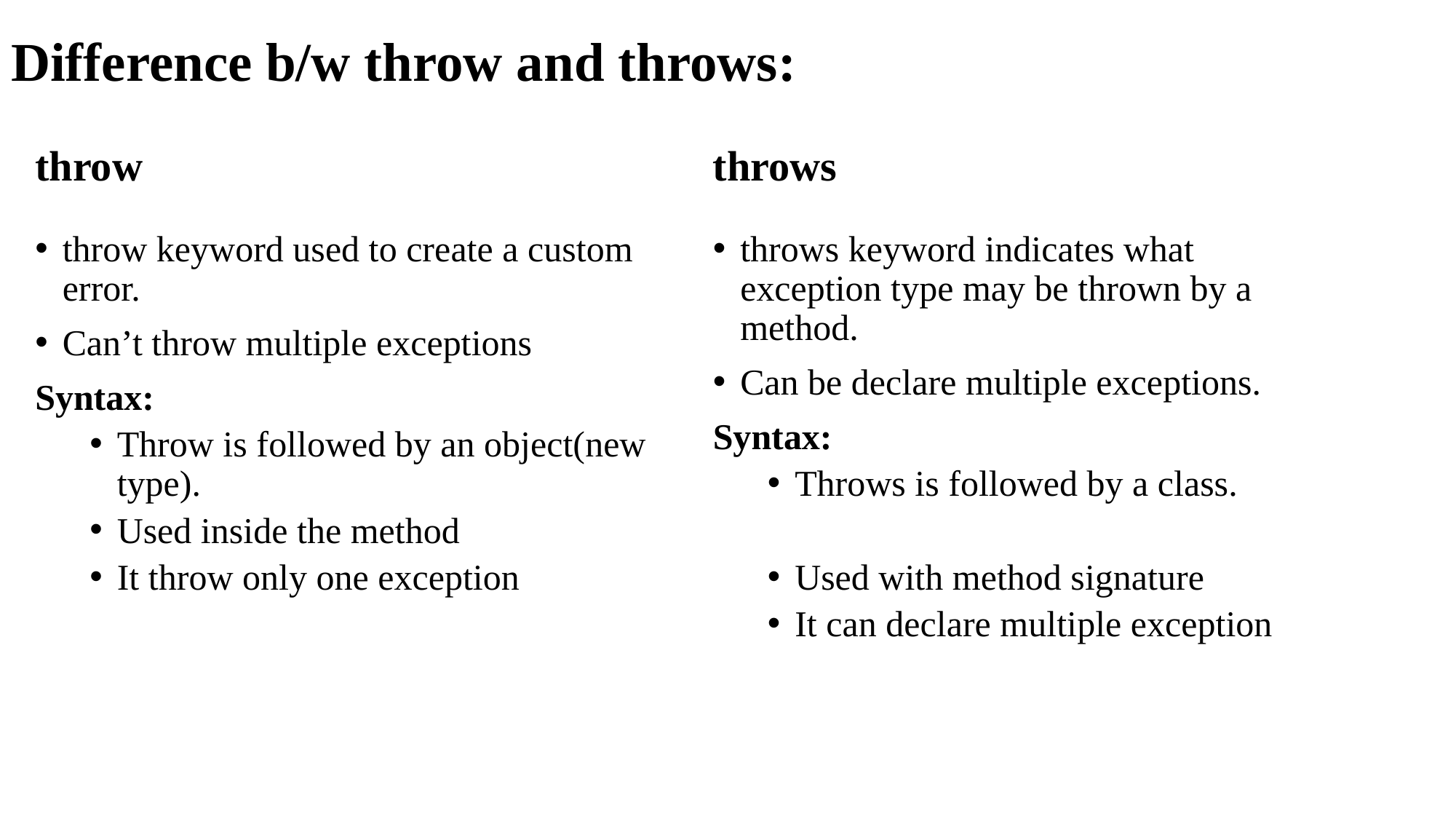

# Difference b/w throw and throws:
throw
throws
throw keyword used to create a custom error.
Can’t throw multiple exceptions
Syntax:
Throw is followed by an object(new type).
Used inside the method
It throw only one exception
throws keyword indicates what exception type may be thrown by a method.
Can be declare multiple exceptions.
Syntax:
Throws is followed by a class.

Used with method signature
It can declare multiple exception